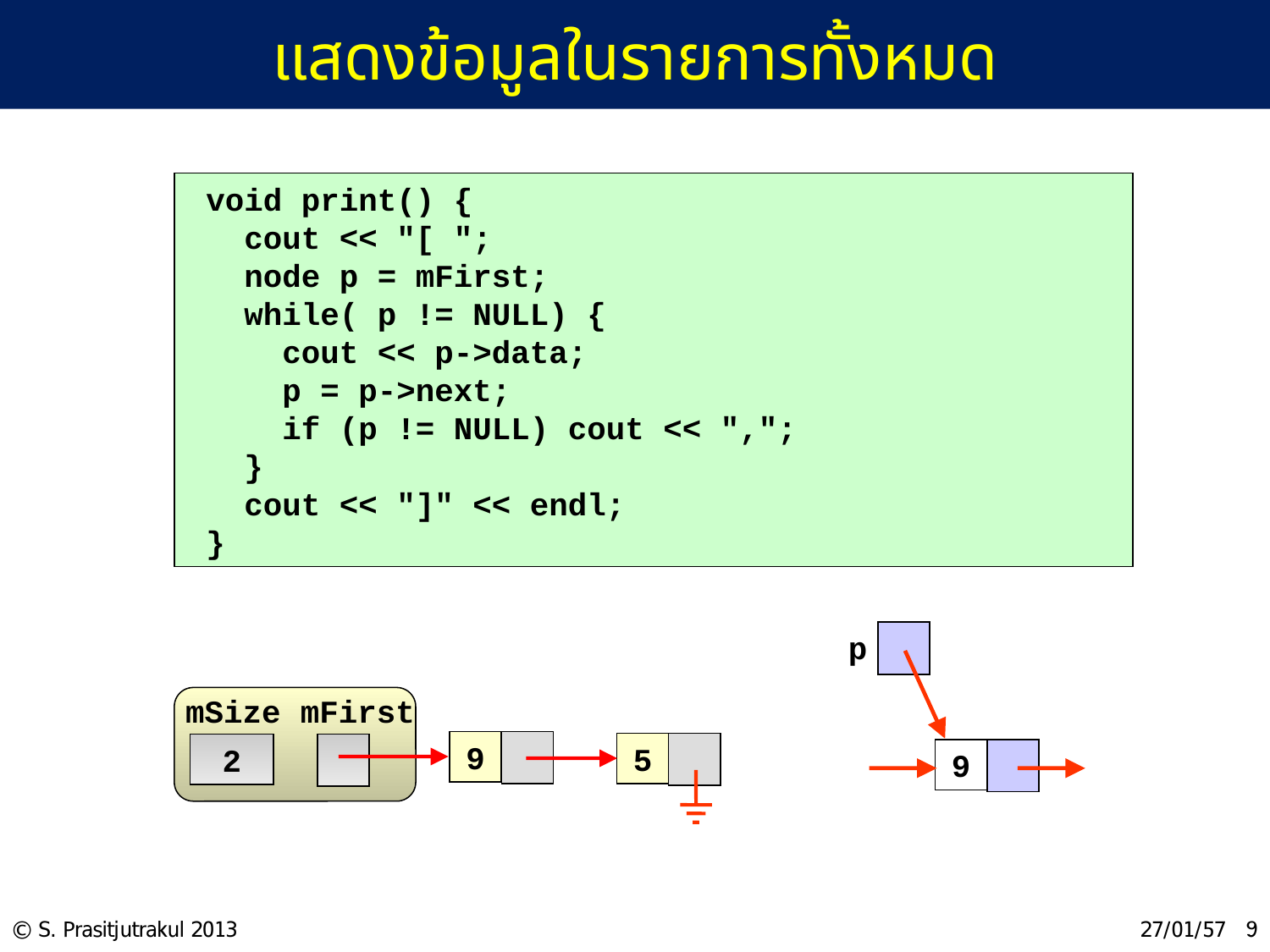

# แสดงข้อมูลในรายการทั้งหมด
 void print() {
   cout << "[ ";
   node p = mFirst;
   while( p != NULL) {
     cout << p->data;
     p = p->next;
     if (p != NULL) cout << ",";
   }
   cout << "]" << endl;
 }
p

mSize
mFirst

2

9

5

9